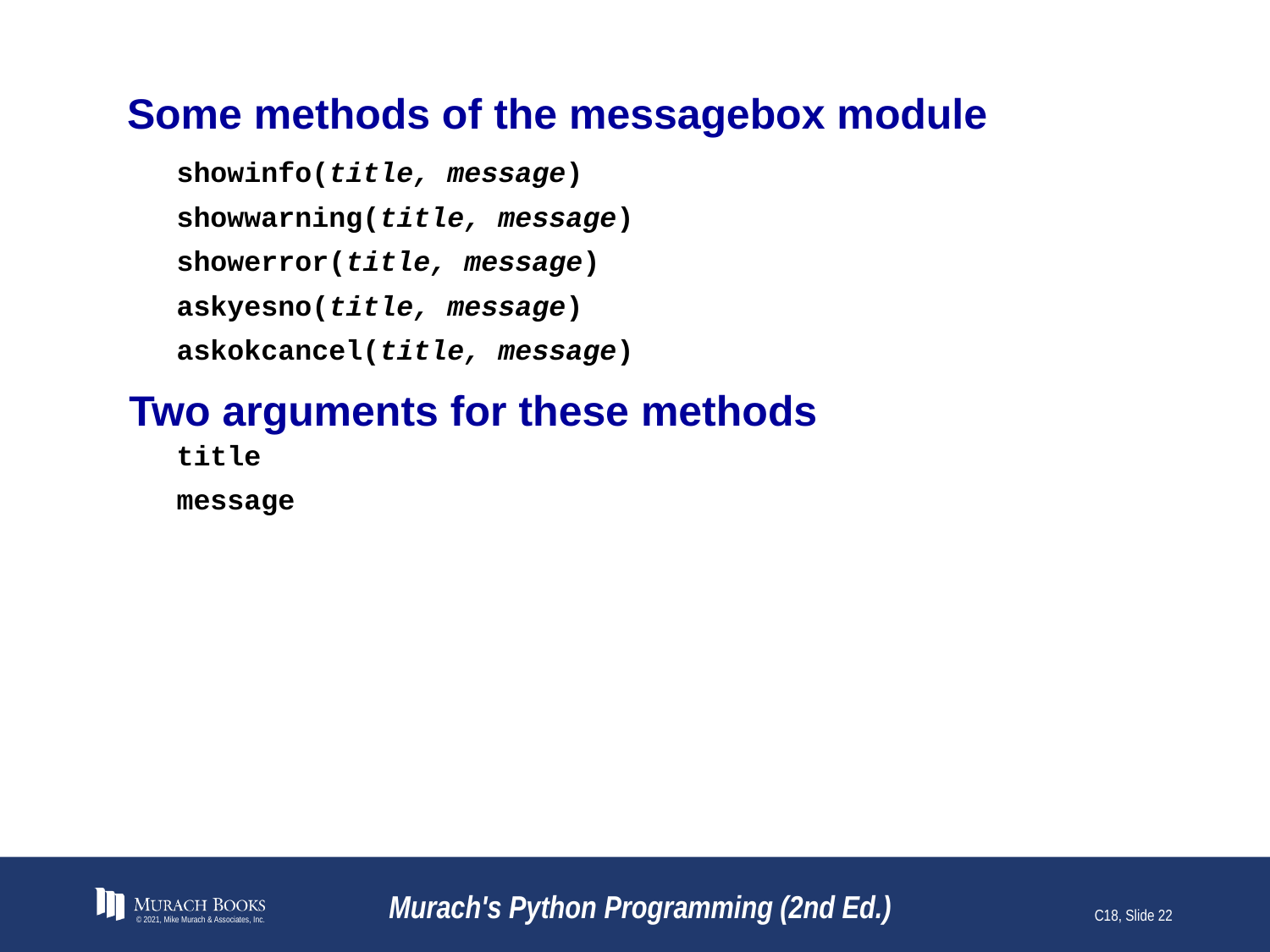

# Some methods of the messagebox module
showinfo(title, message)
showwarning(title, message)
showerror(title, message)
askyesno(title, message)
askokcancel(title, message)
Two arguments for these methods
title
message
© 2021, Mike Murach & Associates, Inc.
Murach's Python Programming (2nd Ed.)

C18, Slide 22